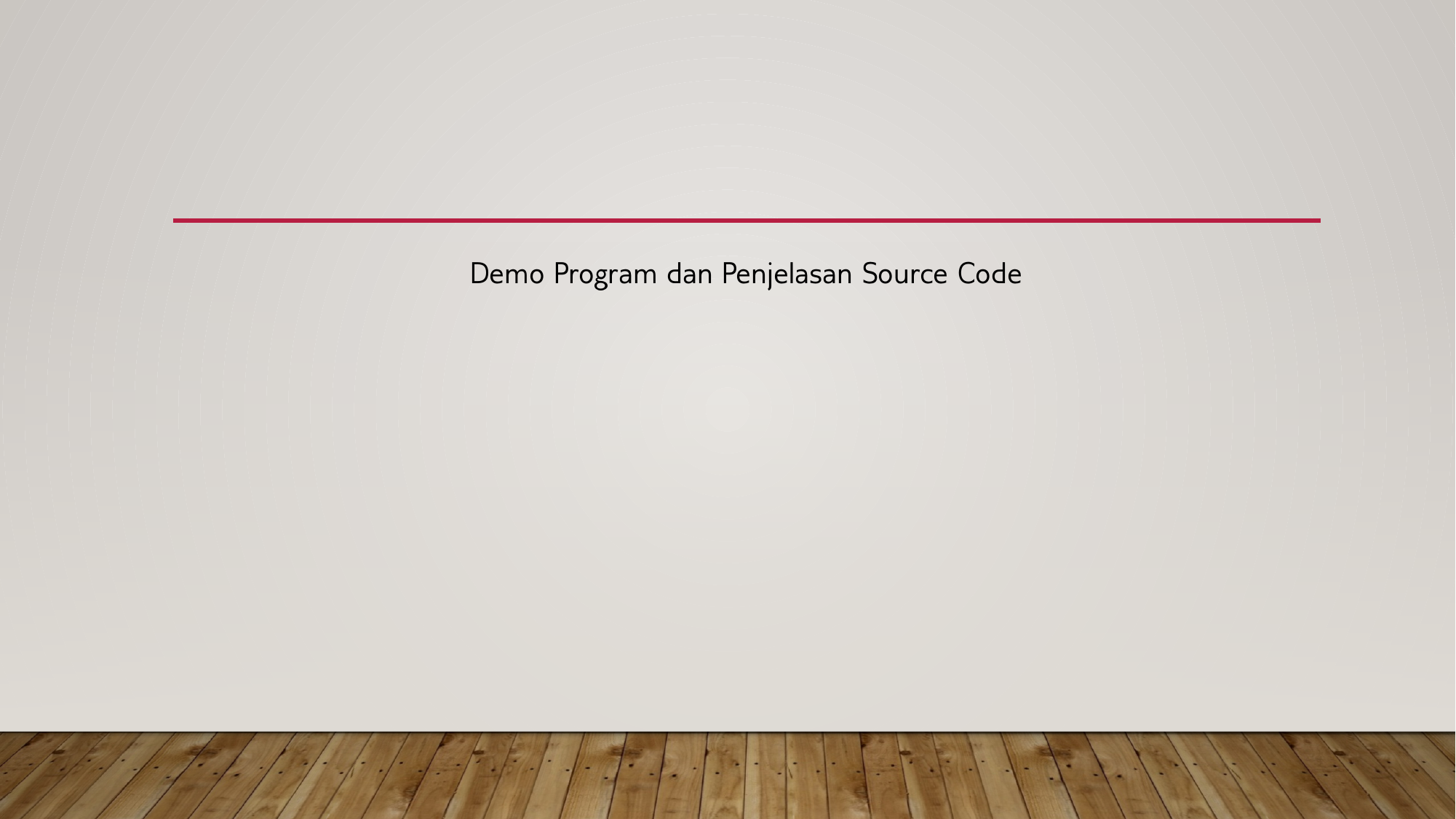

#
Demo Program dan Penjelasan Source Code